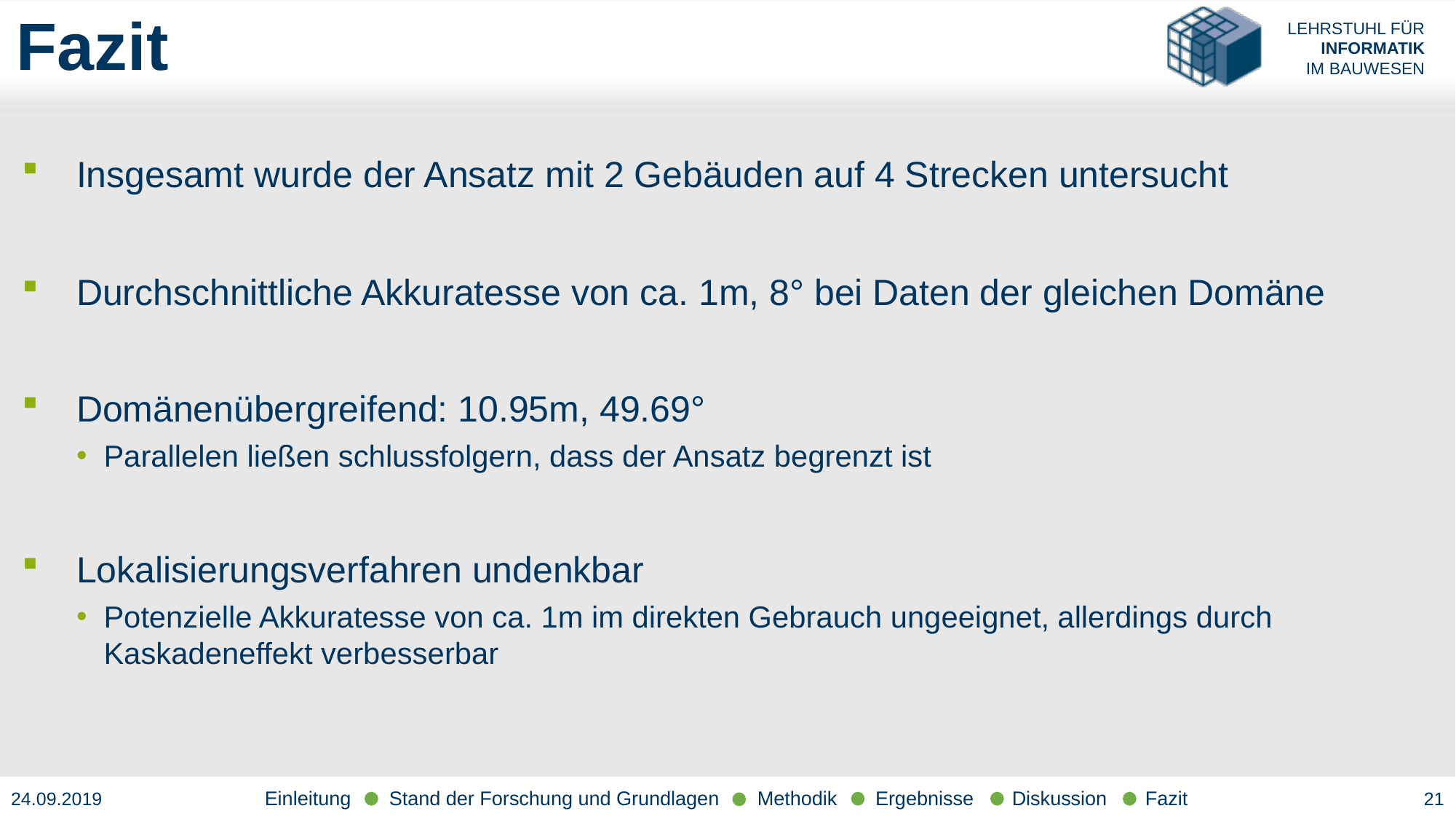

# Fazit
Insgesamt wurde der Ansatz mit 2 Gebäuden auf 4 Strecken untersucht

Durchschnittliche Akkuratesse von ca. 1m, 8° bei Daten der gleichen Domäne

Domänenübergreifend: 10.95m, 49.69°
Parallelen ließen schlussfolgern, dass der Ansatz begrenzt ist

Lokalisierungsverfahren undenkbar
Potenzielle Akkuratesse von ca. 1m im direkten Gebrauch ungeeignet, allerdings durch Kaskadeneffekt verbesserbar

24.09.2019
21